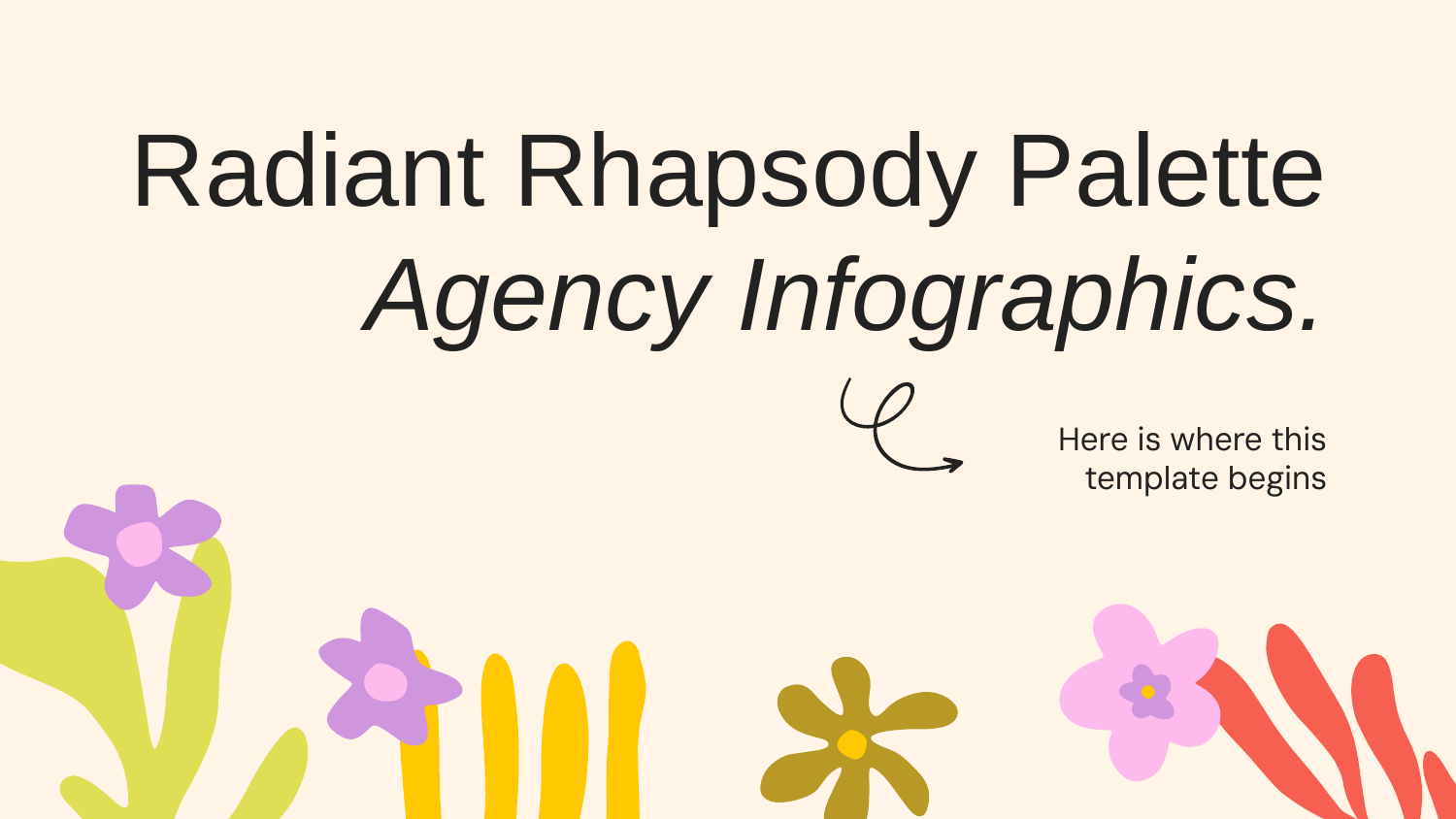

# Radiant Rhapsody Palette Agency Infographics.

Here is where this template begins